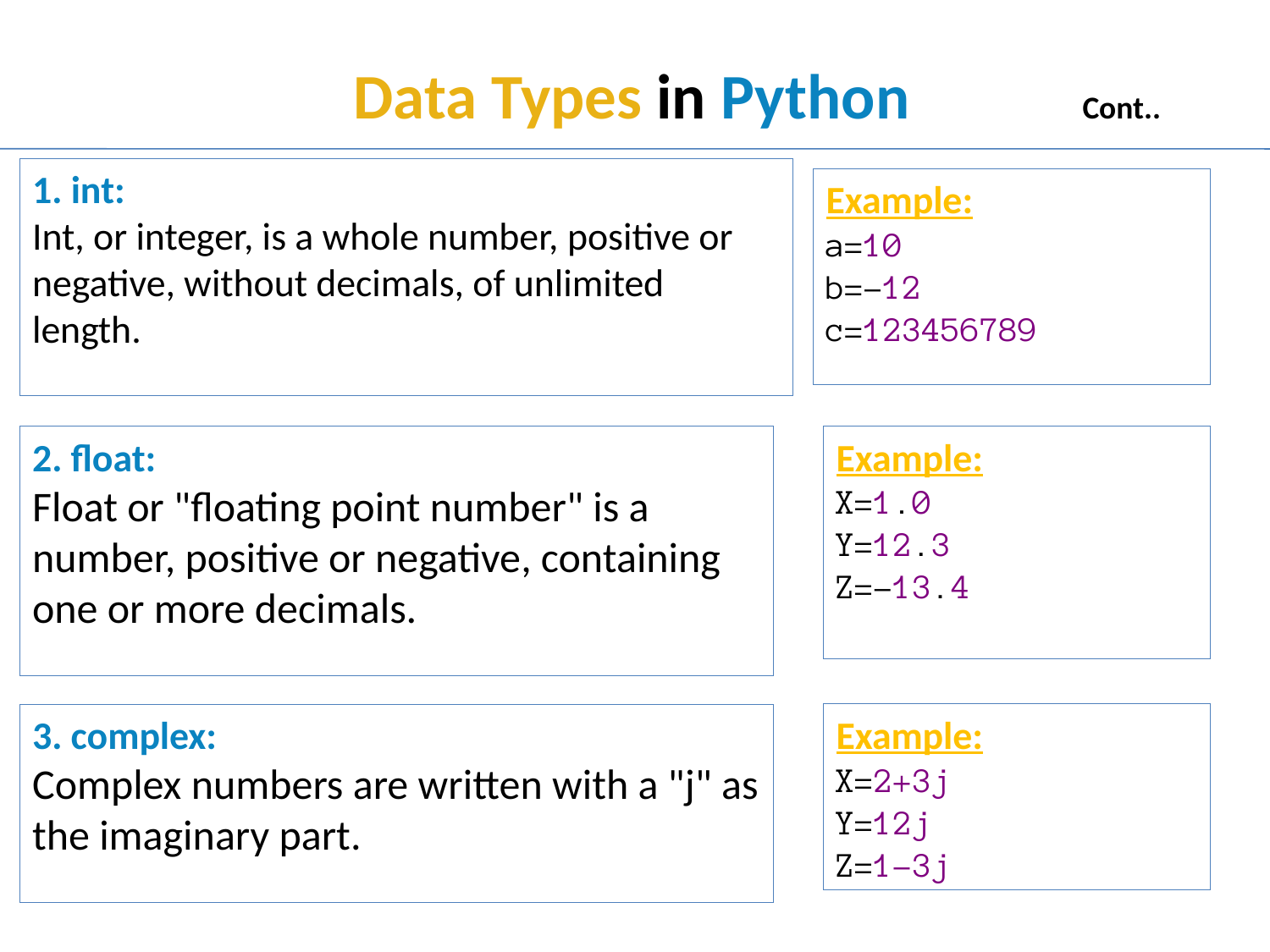

# Data Types in Python            Cont..
1. int:
Int, or integer, is a whole number, positive or negative, without decimals, of unlimited length.

Example:
a=10
b=-12
c=123456789

2. float:
Float or "floating point number" is a number, positive or negative, containing one or more decimals.

Example:
X=1.0
Y=12.3
Z=-13.4

3. complex:
Complex numbers are written with a "j" as the imaginary part.

Example:
X=2+3j
Y=12j
Z=1-3j